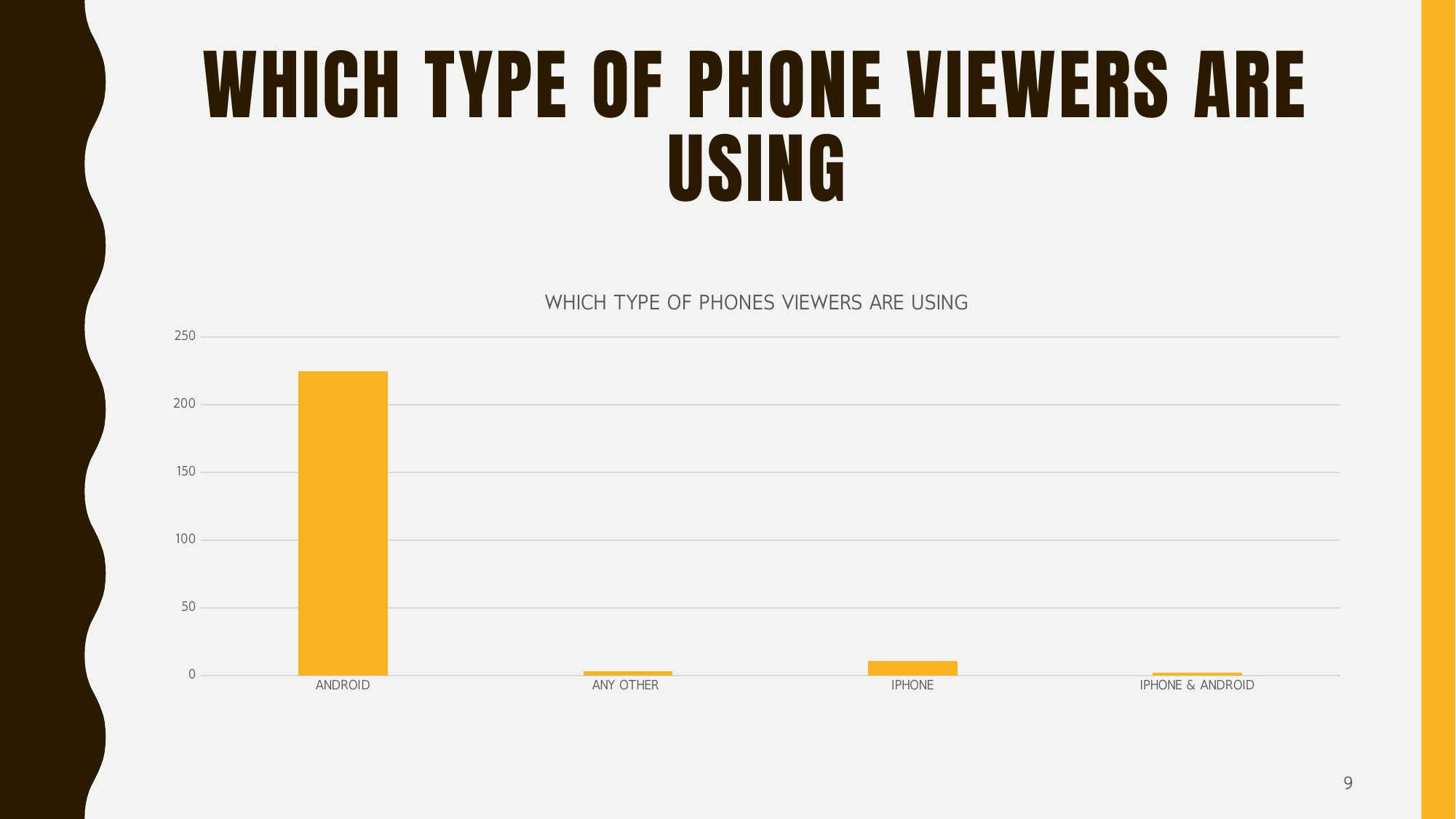

# WHICH TYPE OF PHONE viewers ARE USING

### Chart: WHICH TYPE OF PHONES VIEWERS ARE USING

| Category |  |
|---|---|
| ANDROID | 225.0 |
| ANY OTHER  | 3.0 |
| IPHONE | 11.0 |
| IPHONE & ANDROID | 2.0 |
9